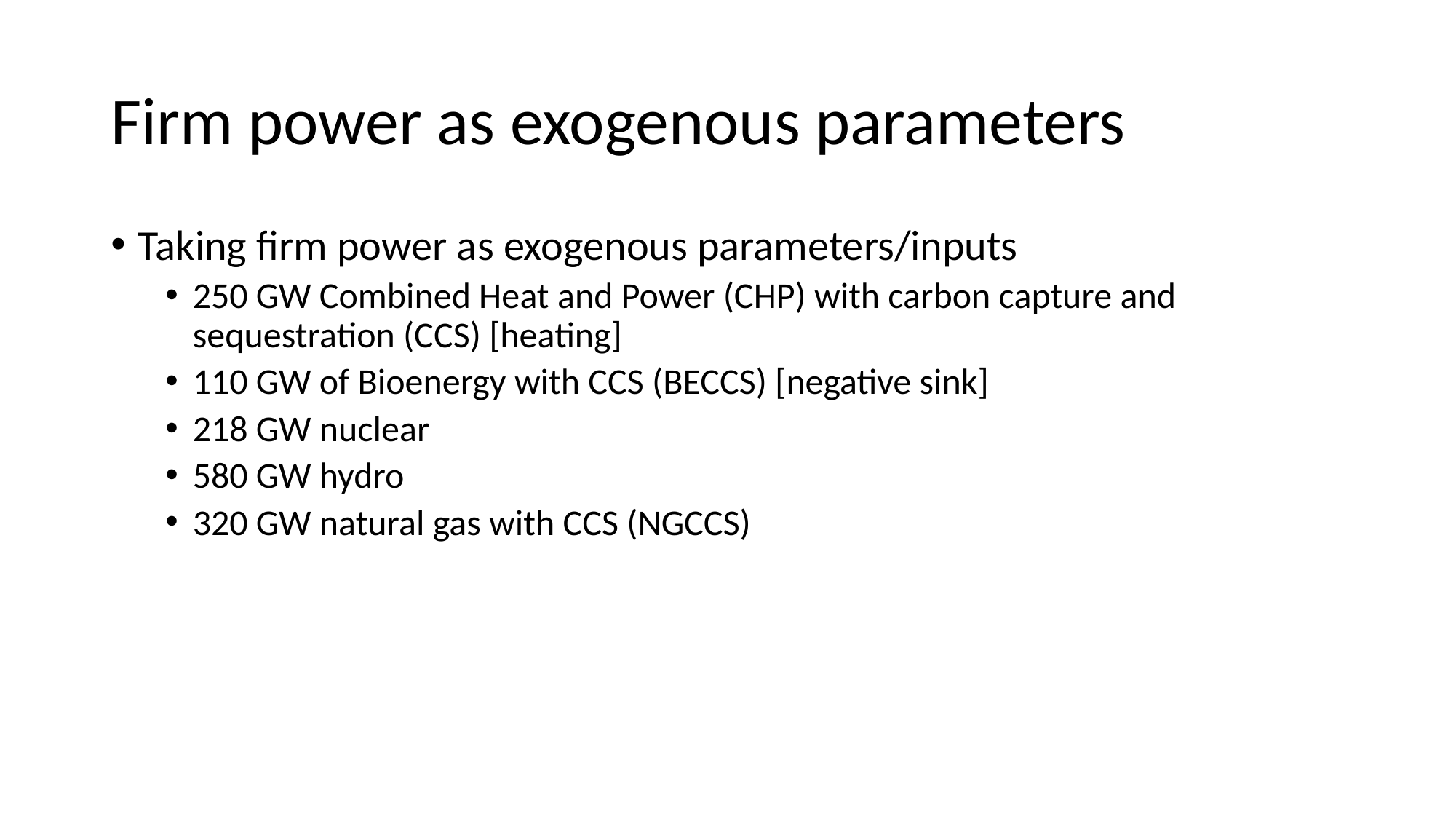

# Firm power as exogenous parameters
Taking firm power as exogenous parameters/inputs
250 GW Combined Heat and Power (CHP) with carbon capture and sequestration (CCS) [heating]
110 GW of Bioenergy with CCS (BECCS) [negative sink]
218 GW nuclear
580 GW hydro
320 GW natural gas with CCS (NGCCS)